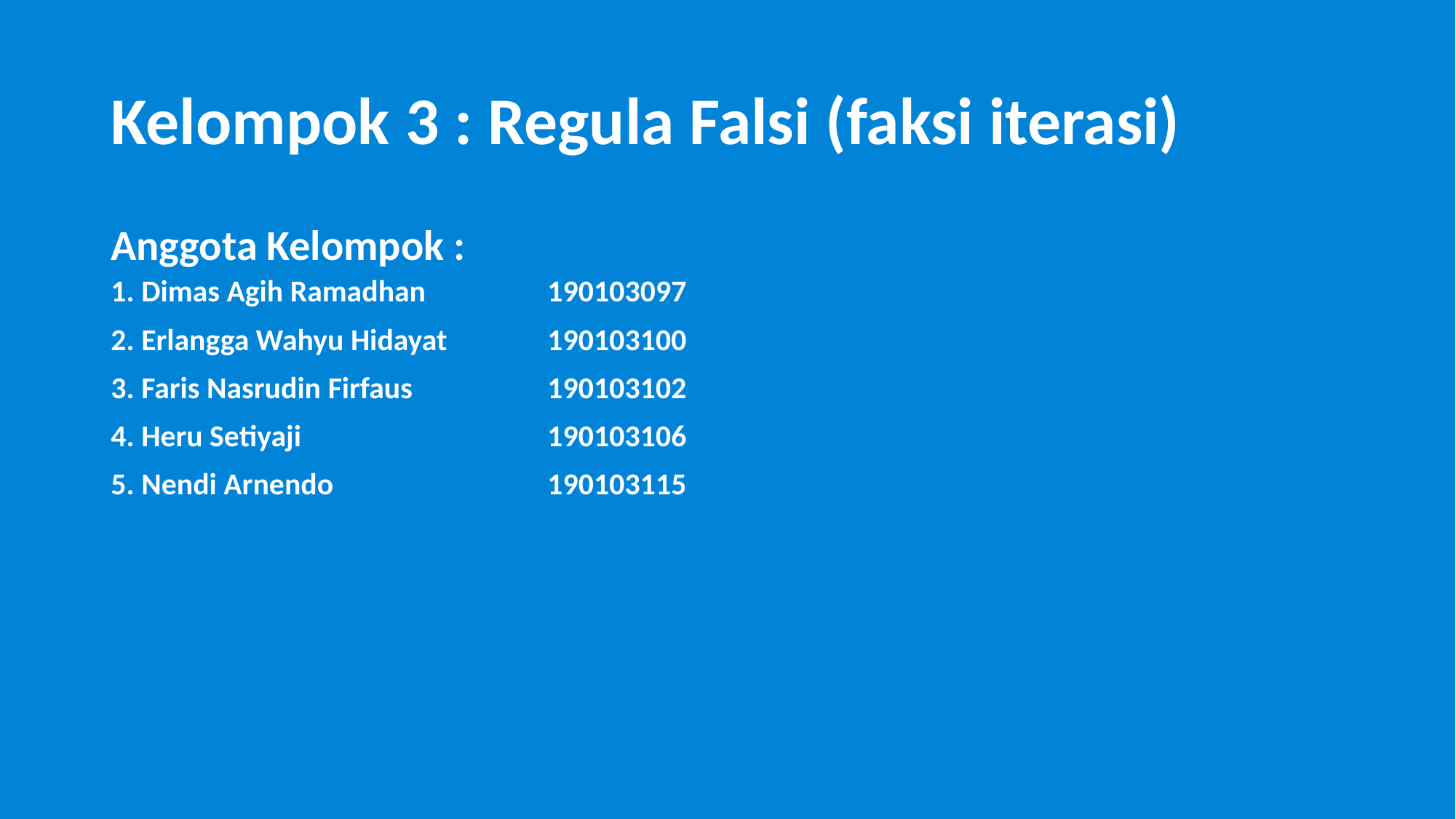

# Kelompok 3 : Regula Falsi (faksi iterasi)
Anggota Kelompok :
1. Dimas Agih Ramadhan 		190103097
2. Erlangga Wahyu Hidayat 	190103100
3. Faris Nasrudin Firfaus 		190103102
4. Heru Setiyaji			190103106
5. Nendi Arnendo		190103115